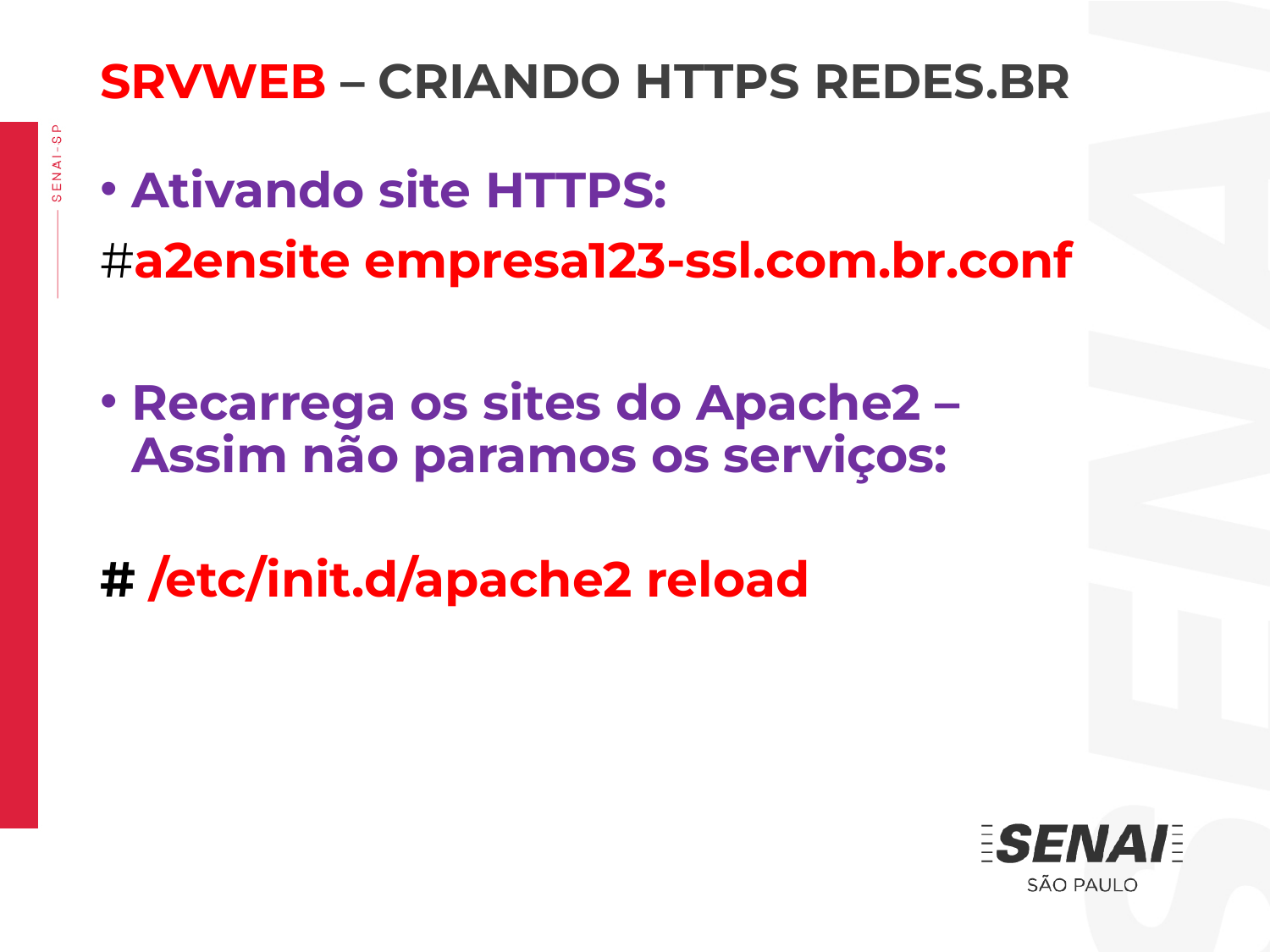

SRVWEB – CRIANDO HTTPS REDES.BR
Ativando site HTTPS:
#a2ensite empresa123-ssl.com.br.conf

Recarrega os sites do Apache2 – Assim não paramos os serviços:
# /etc/init.d/apache2 reload